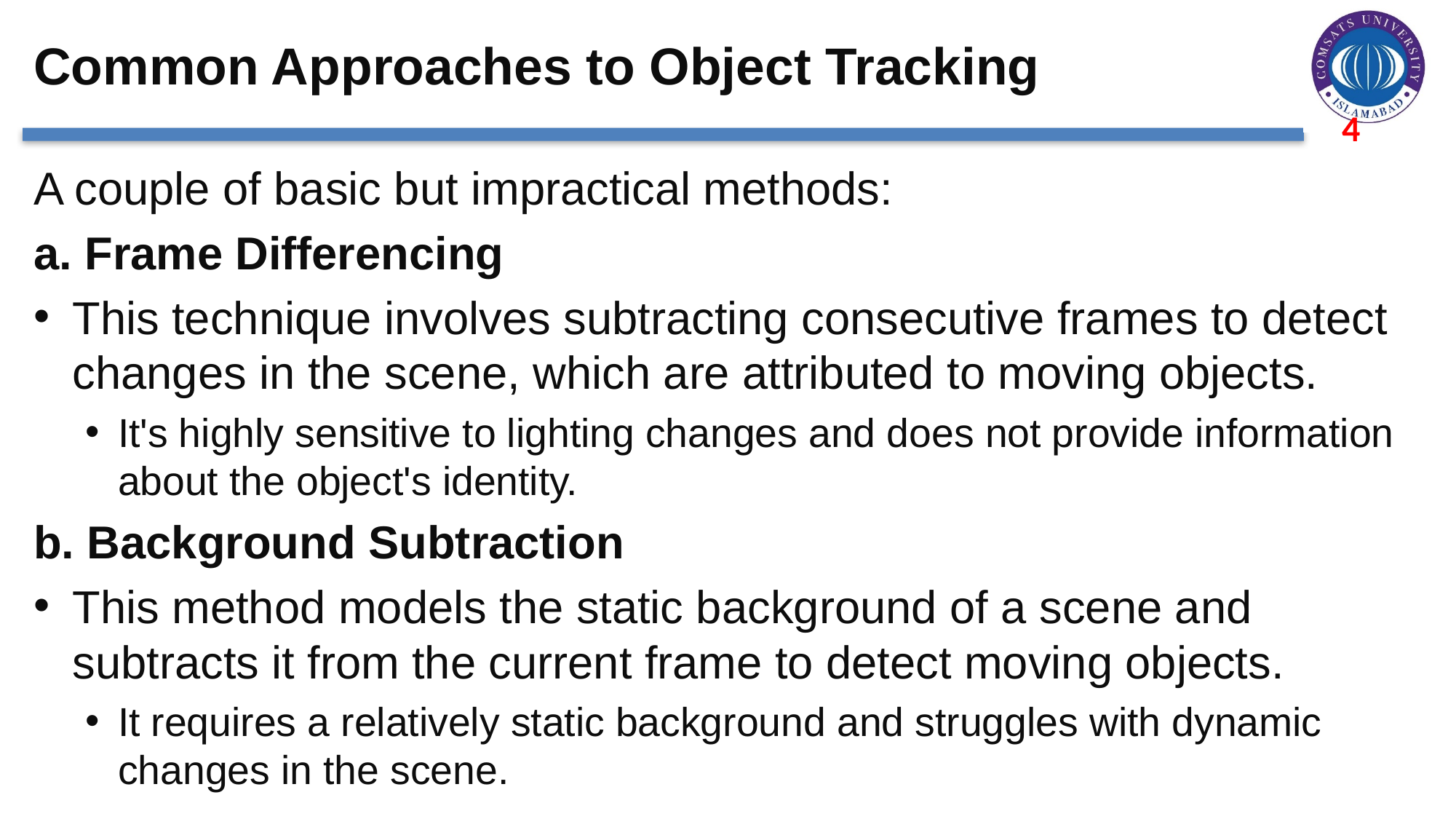

# Common Approaches to Object Tracking
A couple of basic but impractical methods:
a. Frame Differencing
This technique involves subtracting consecutive frames to detect changes in the scene, which are attributed to moving objects.
It's highly sensitive to lighting changes and does not provide information about the object's identity.
b. Background Subtraction
This method models the static background of a scene and subtracts it from the current frame to detect moving objects.
It requires a relatively static background and struggles with dynamic changes in the scene.